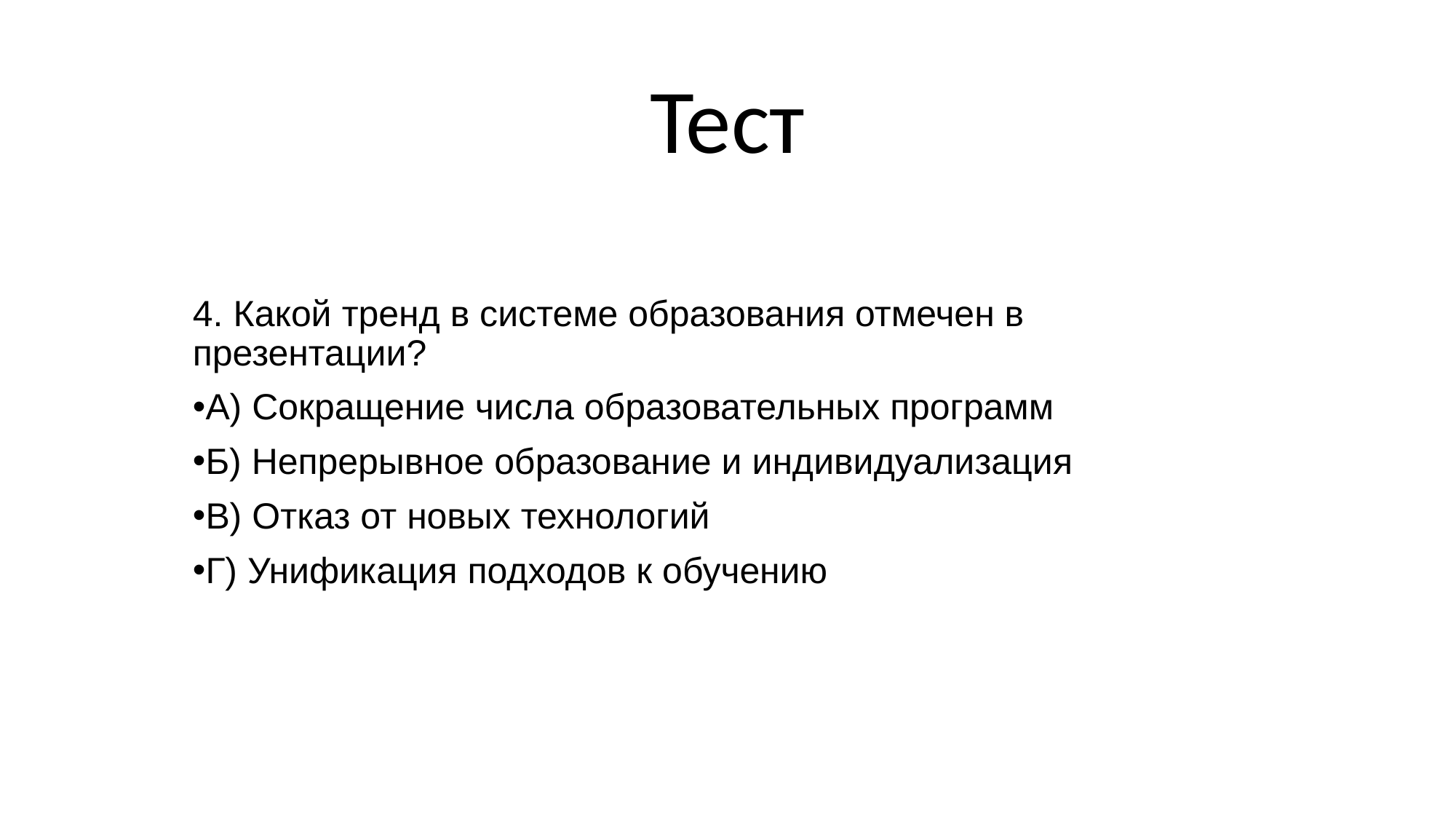

# Тест
4. Какой тренд в системе образования отмечен в презентации?
А) Сокращение числа образовательных программ
Б) Непрерывное образование и индивидуализация
В) Отказ от новых технологий
Г) Унификация подходов к обучению